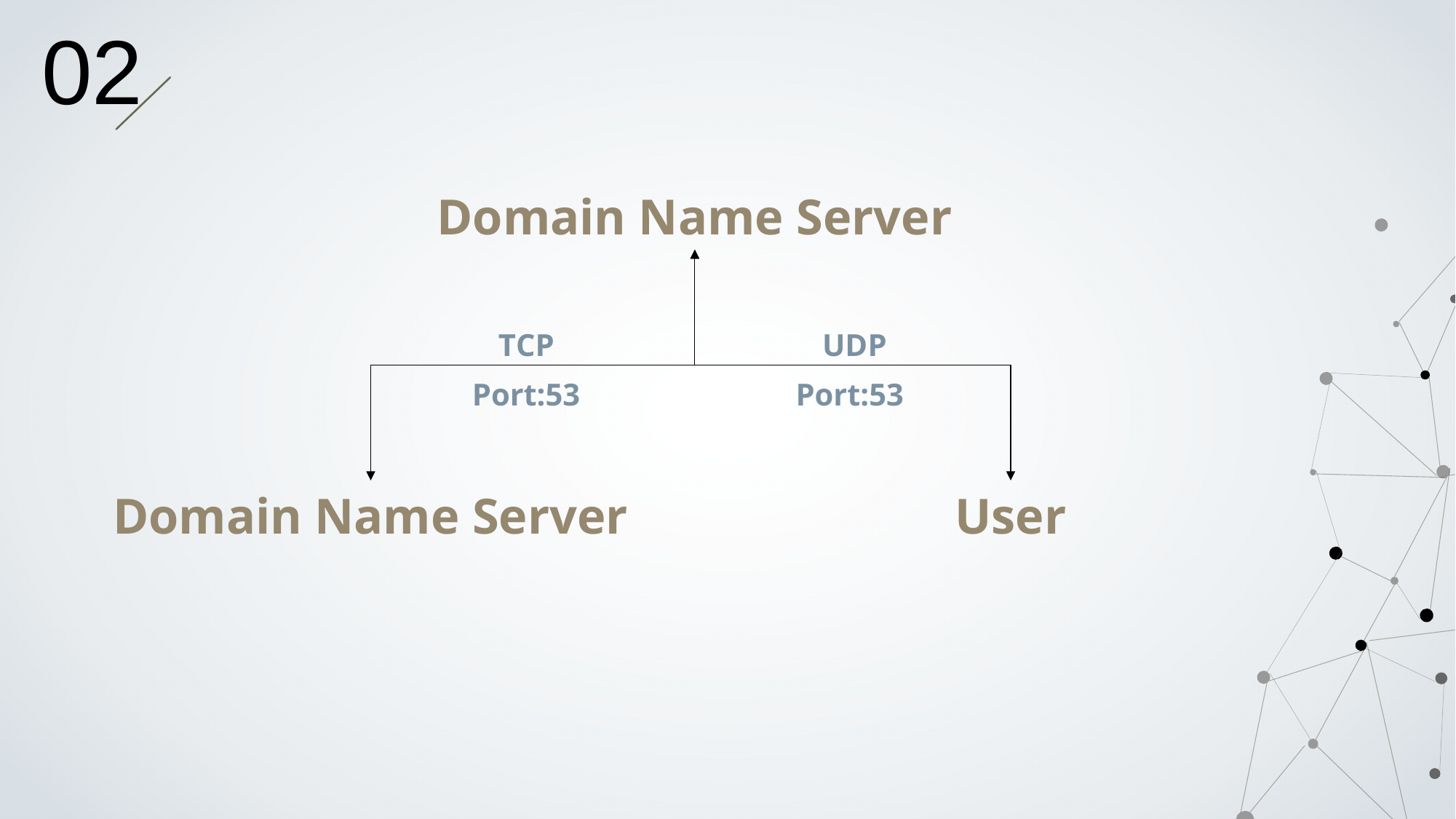

02
Domain Name Server

TCP
UDP

Port:53
Port:53

User
Domain Name Server